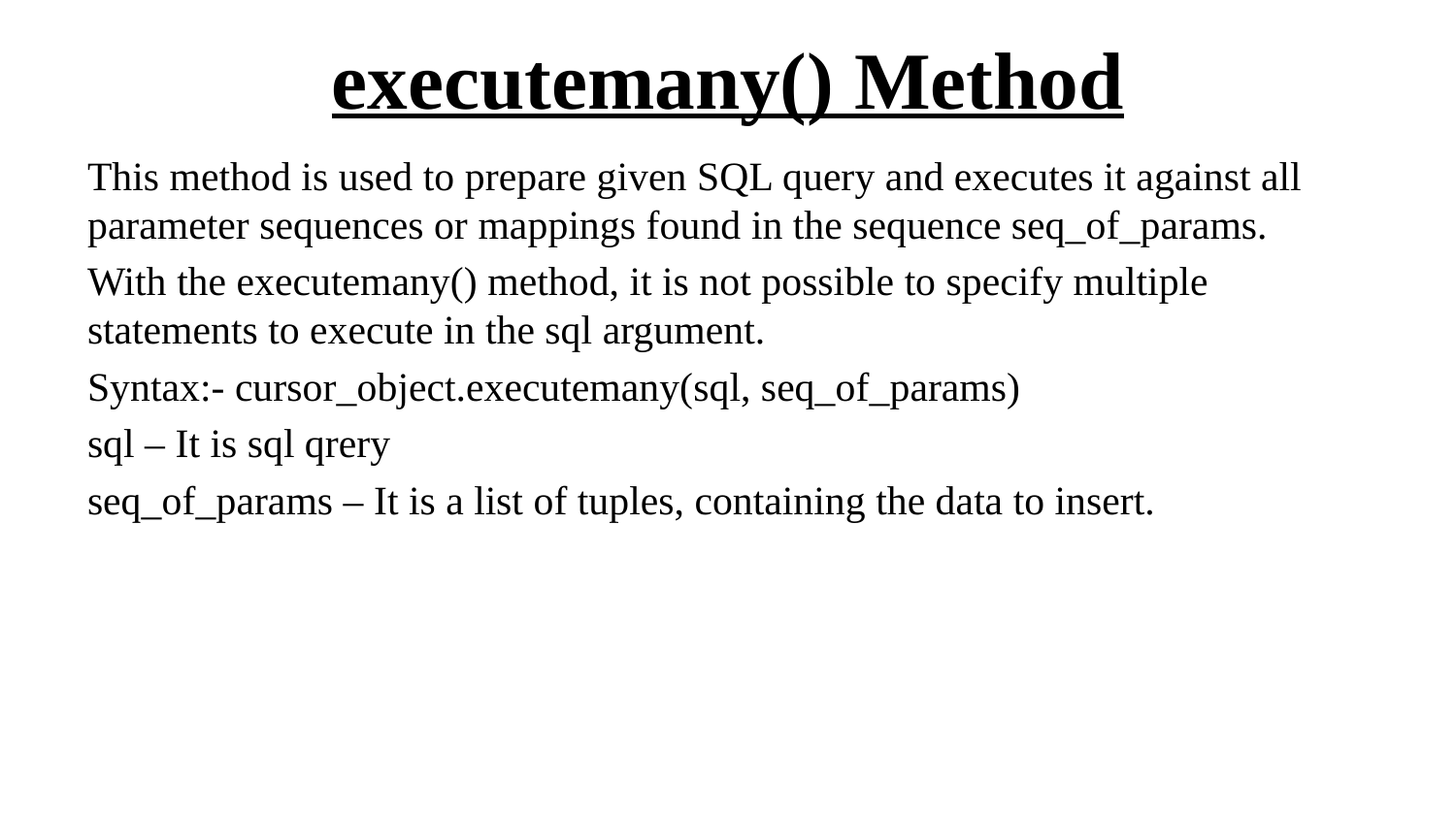

# executemany() Method
This method is used to prepare given SQL query and executes it against all parameter sequences or mappings found in the sequence seq_of_params.
With the executemany() method, it is not possible to specify multiple statements to execute in the sql argument.
Syntax:- cursor_object.executemany(sql, seq_of_params)
sql – It is sql qrery
seq_of_params – It is a list of tuples, containing the data to insert.